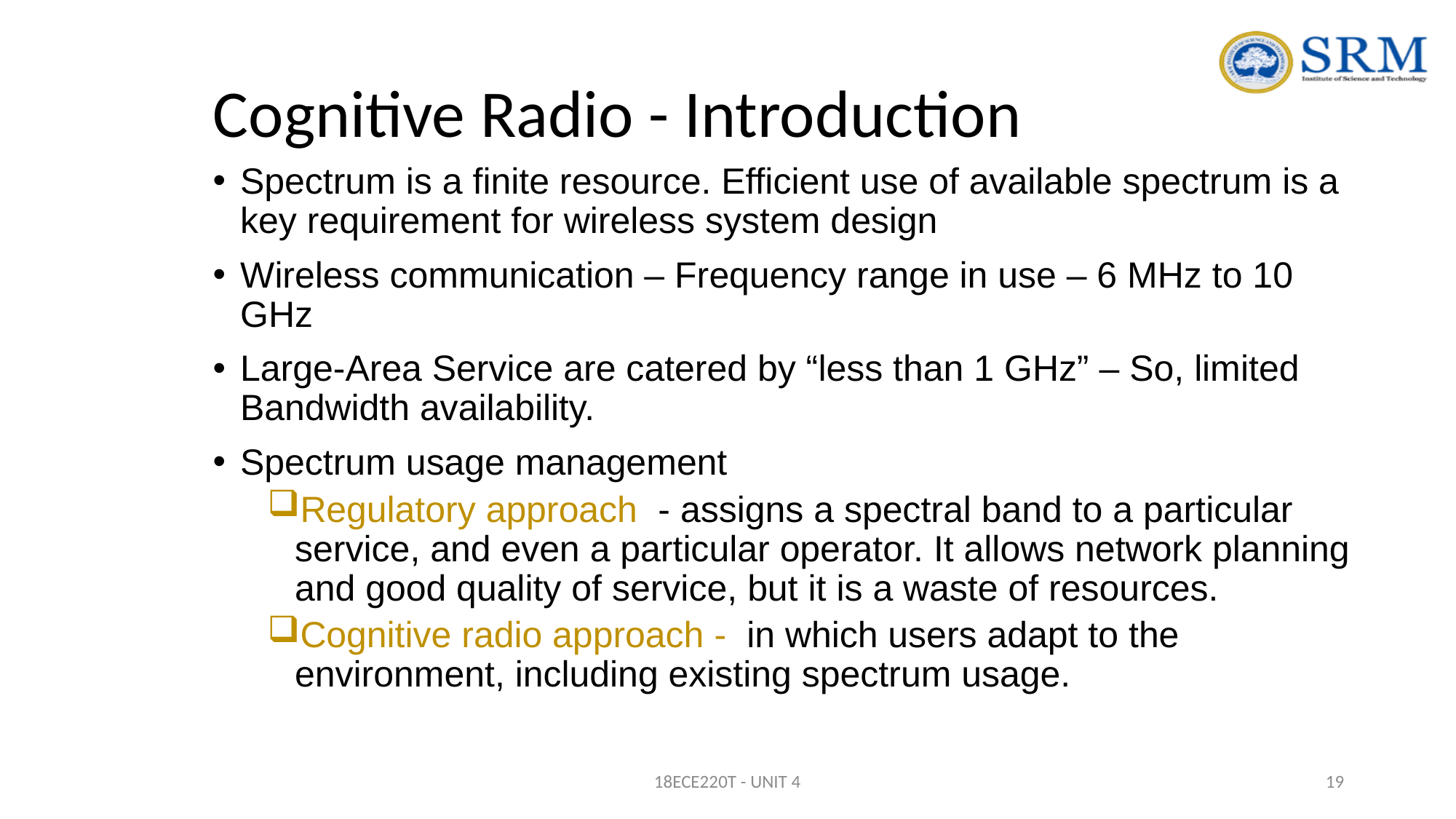

# Cognitive Radio - Introduction
Spectrum is a finite resource. Efficient use of available spectrum is a key requirement for wireless system design
Wireless communication – Frequency range in use – 6 MHz to 10 GHz
Large-Area Service are catered by “less than 1 GHz” – So, limited Bandwidth availability.
Spectrum usage management
Regulatory approach  - assigns a spectral band to a particular service, and even a particular operator. It allows network planning and good quality of service, but it is a waste of resources.
Cognitive radio approach -  in which users adapt to the environment, including existing spectrum usage.

18ECE220T - UNIT 4
19